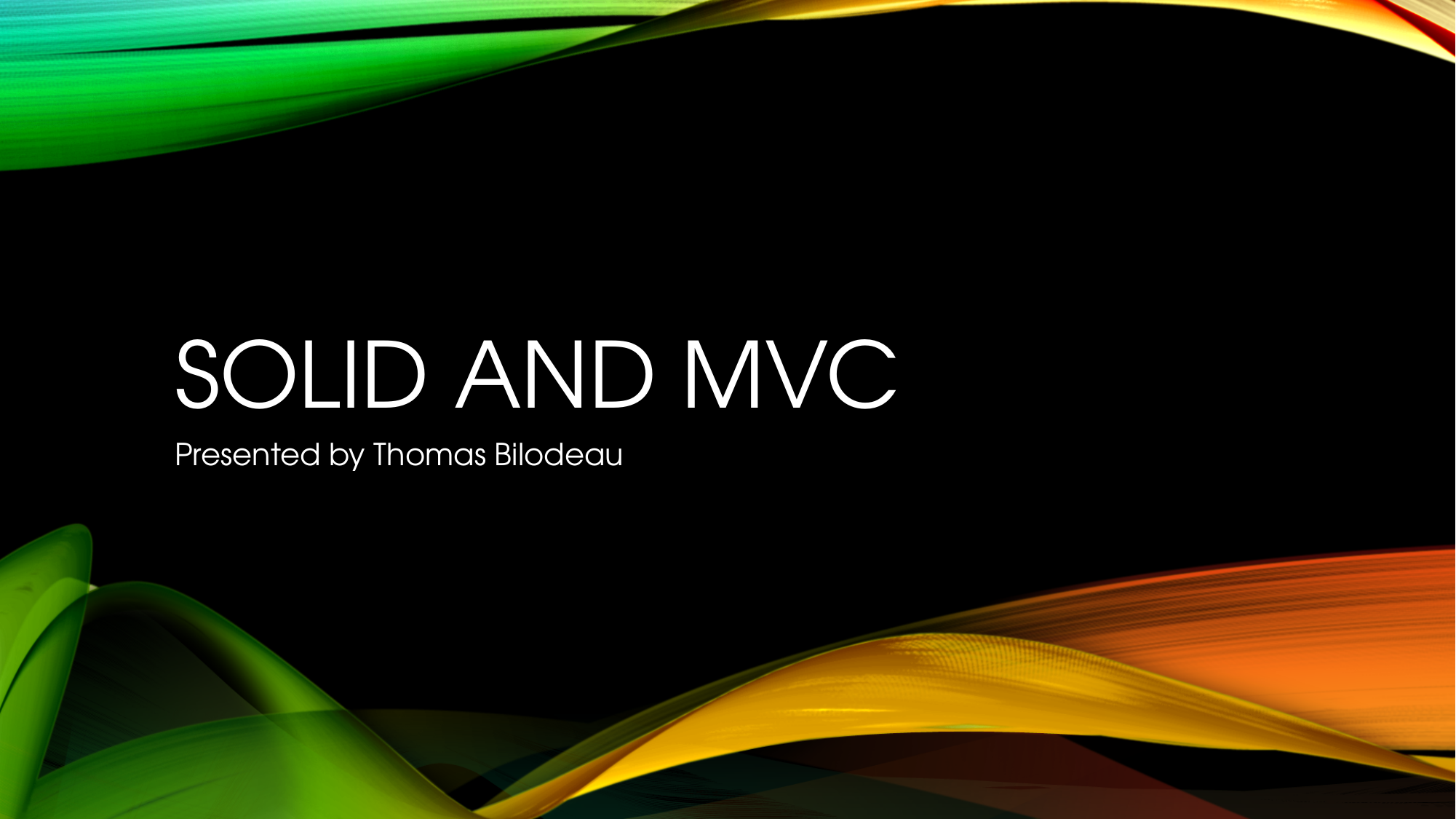

# SOLID and Mvc
Presented by Thomas Bilodeau